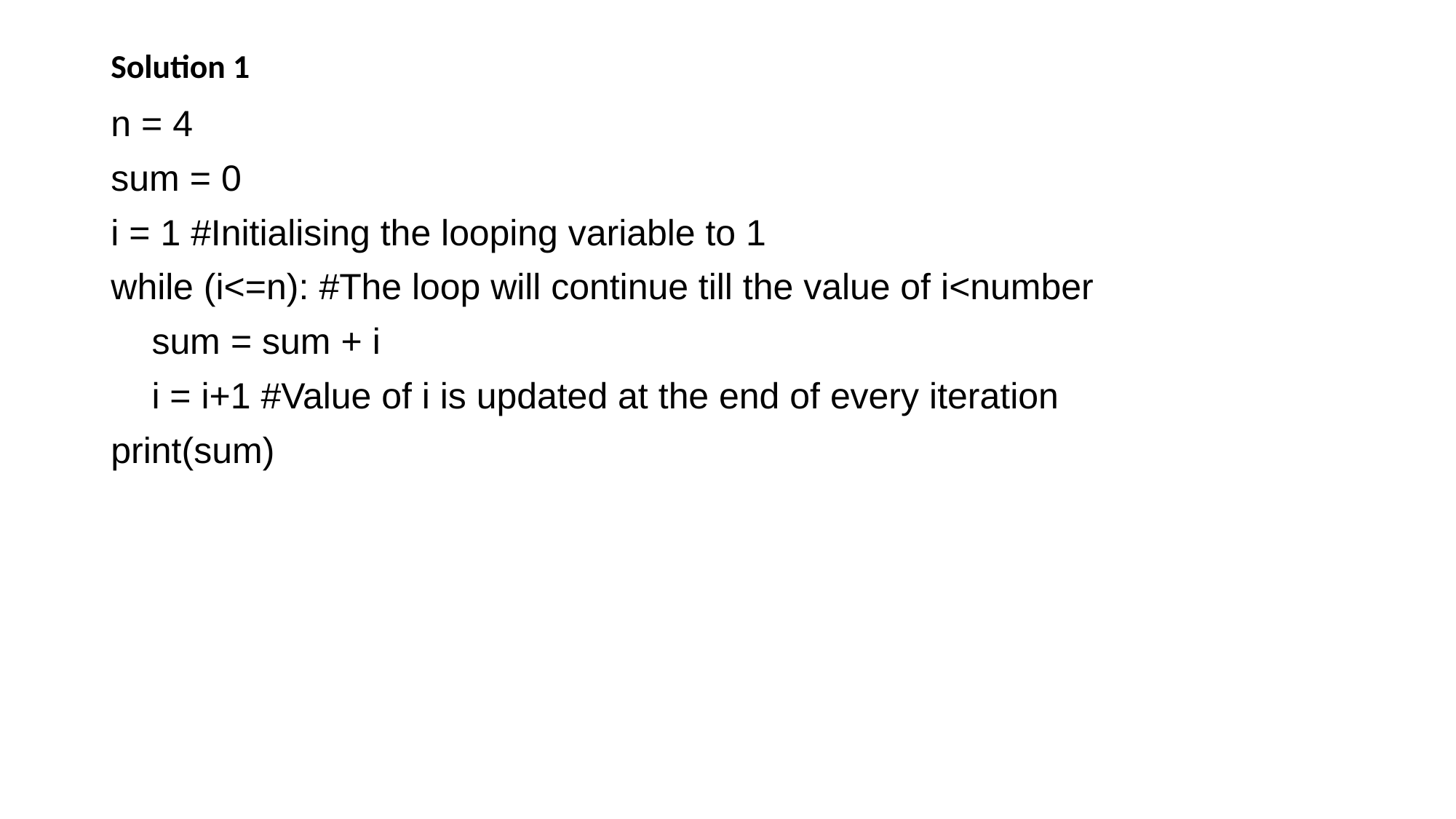

# Solution 1
n = 4
sum = 0
i = 1 #Initialising the looping variable to 1
while (i<=n): #The loop will continue till the value of i<number
    sum = sum + i
    i = i+1 #Value of i is updated at the end of every iteration
print(sum)